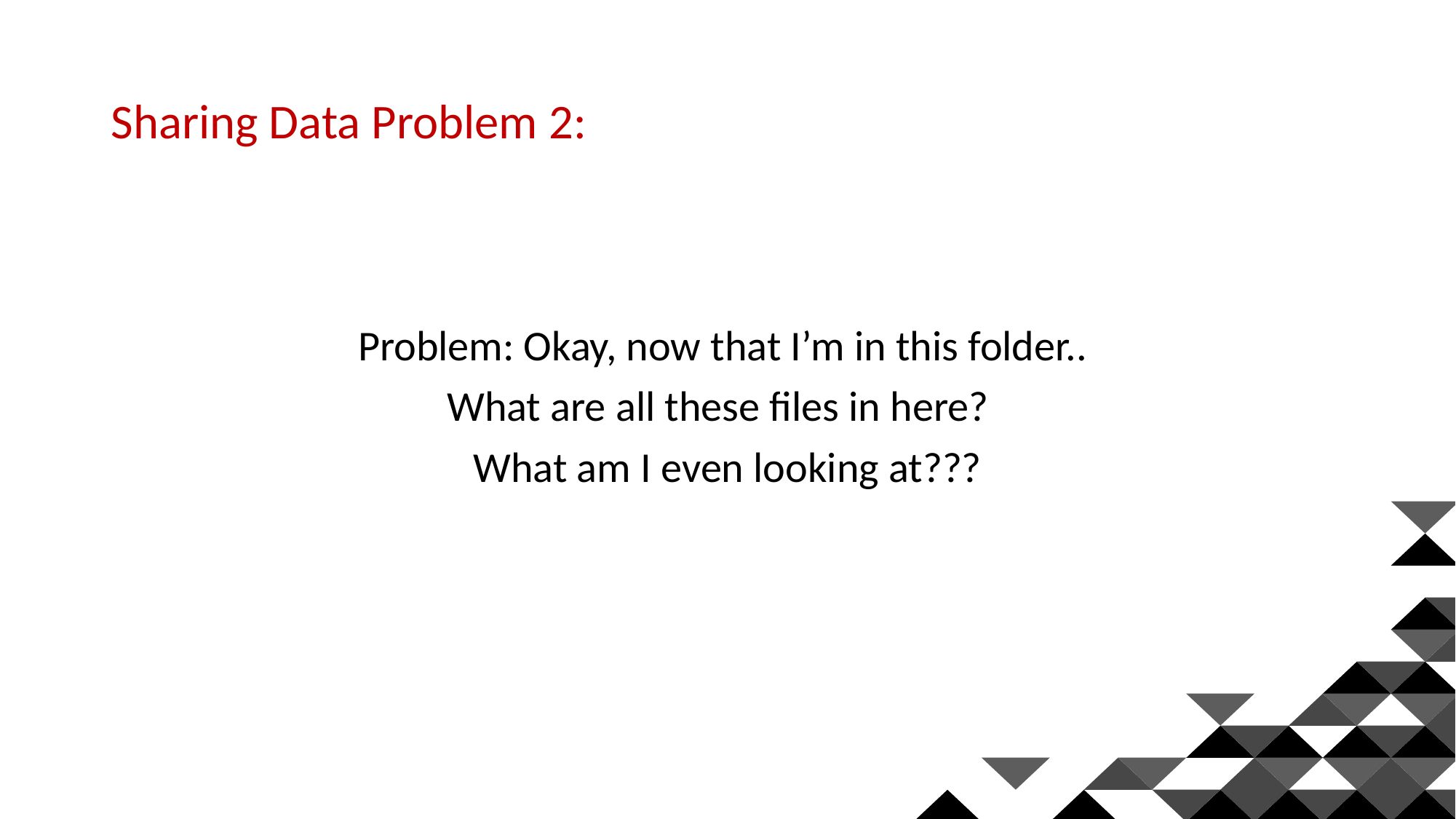

# Sharing Data Problem 2:
Problem: Okay, now that I’m in this folder..
What are all these files in here?
What am I even looking at???